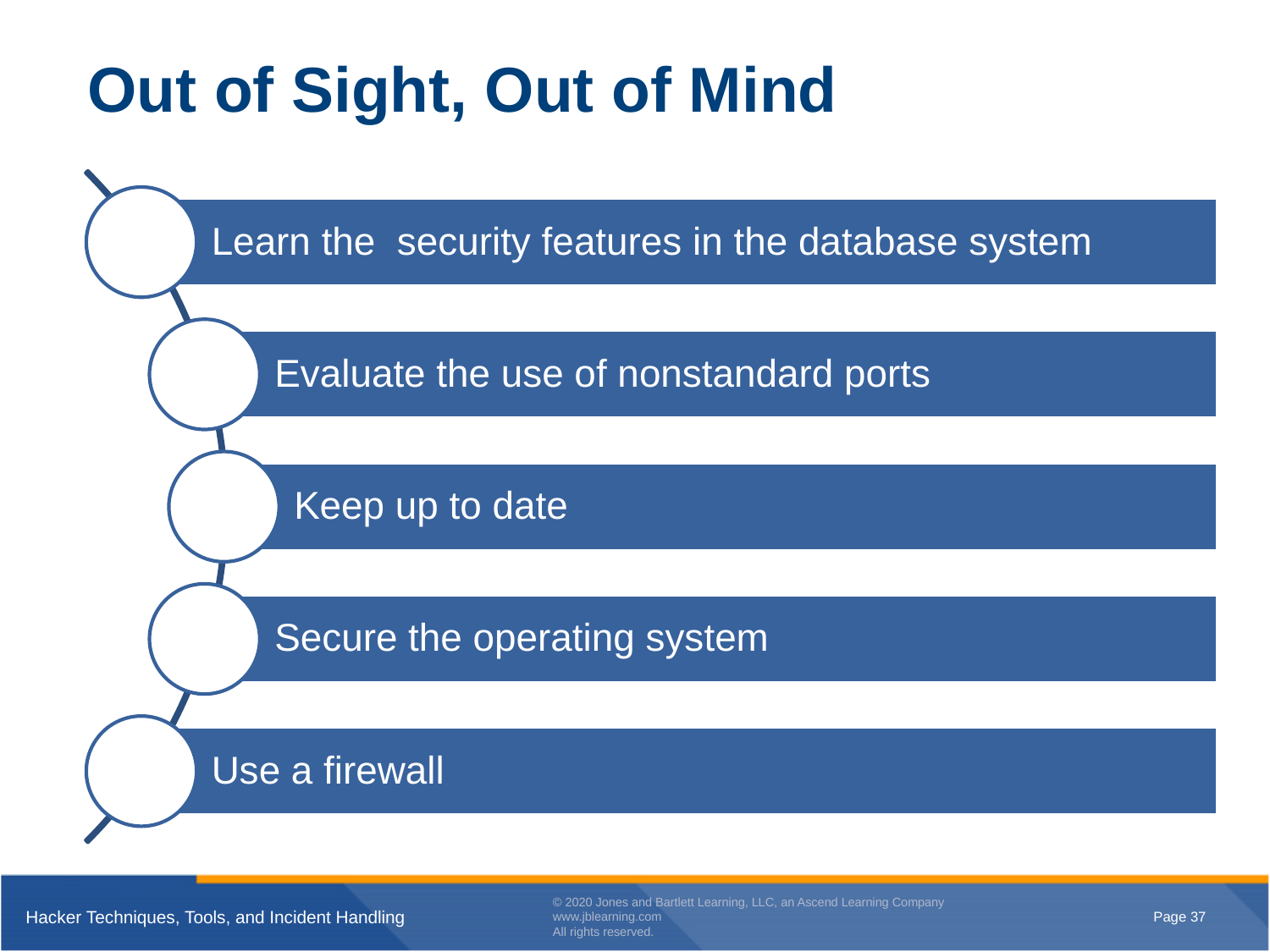

# Out of Sight, Out of Mind
Learn the  security features in the database system
Evaluate the use of nonstandard ports
Keep up to date
Secure the operating system
Use a firewall